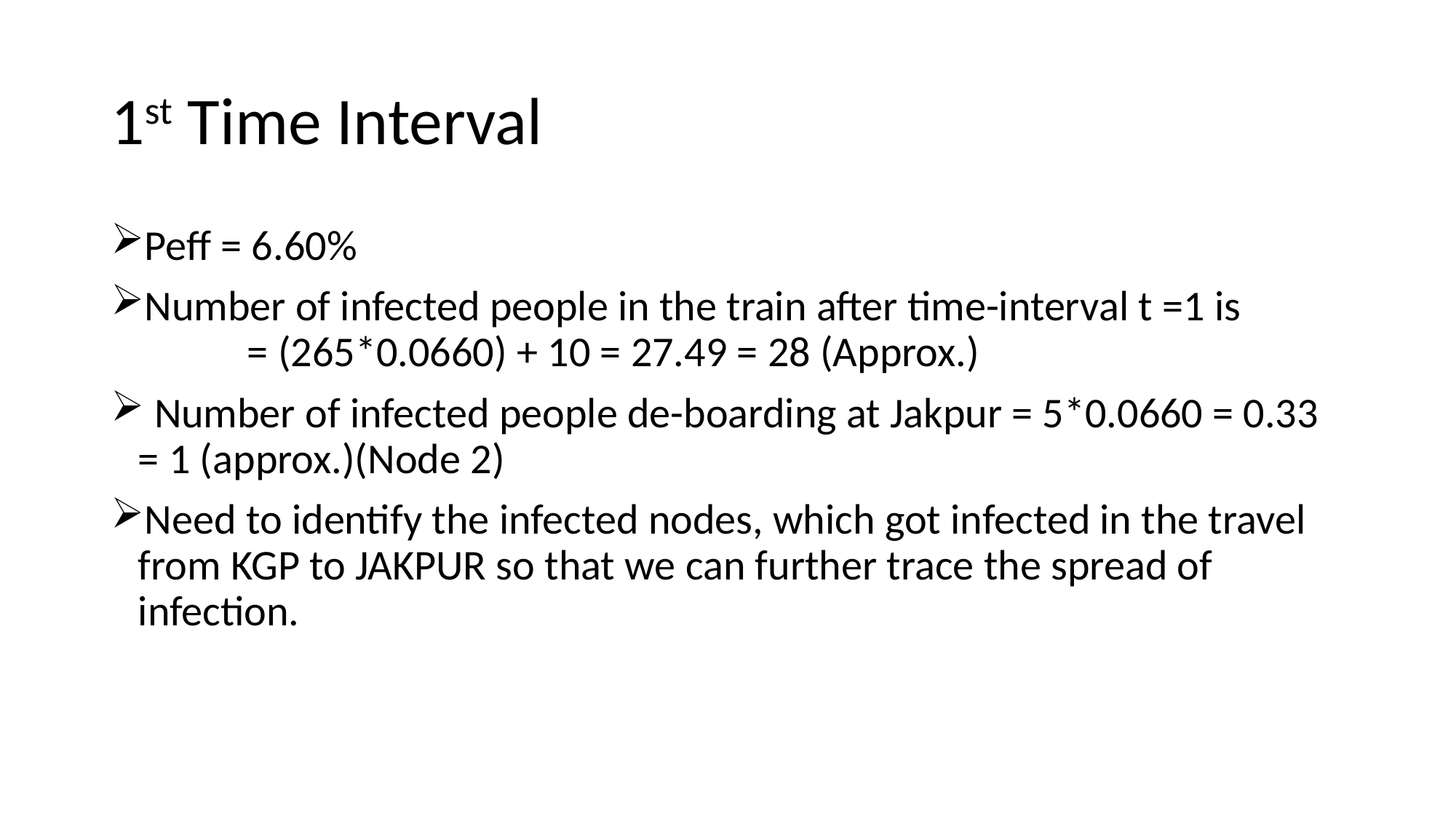

# 1st Time Interval
Peff = 6.60%
Number of infected people in the train after time-interval t =1 is 		= (265*0.0660) + 10 = 27.49 = 28 (Approx.)
 Number of infected people de-boarding at Jakpur = 5*0.0660 = 0.33 = 1 (approx.)(Node 2)
Need to identify the infected nodes, which got infected in the travel from KGP to JAKPUR so that we can further trace the spread of infection.